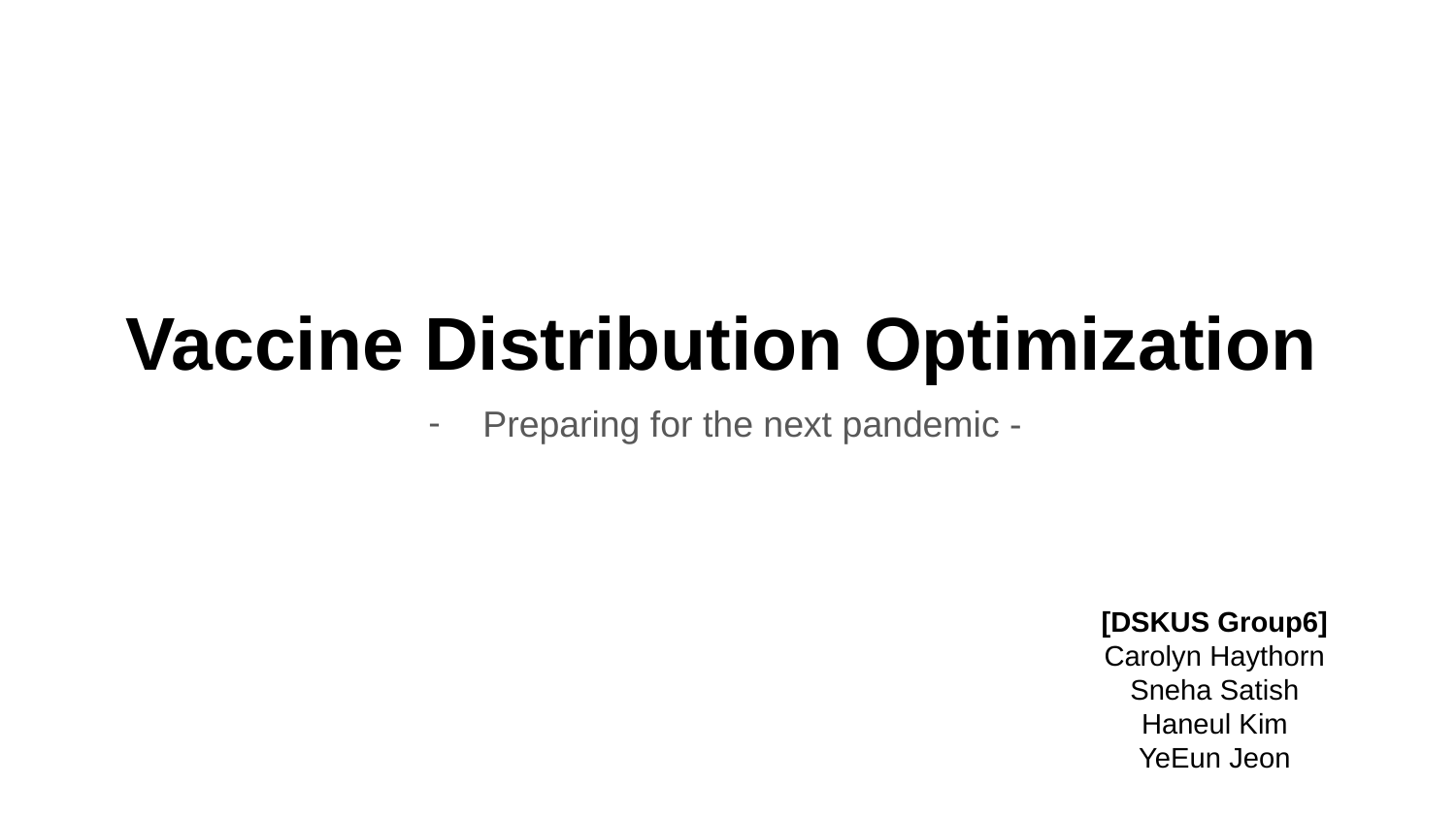

# Vaccine Distribution Optimization
Preparing for the next pandemic -
[DSKUS Group6]
Carolyn Haythorn
Sneha Satish
Haneul Kim
YeEun Jeon